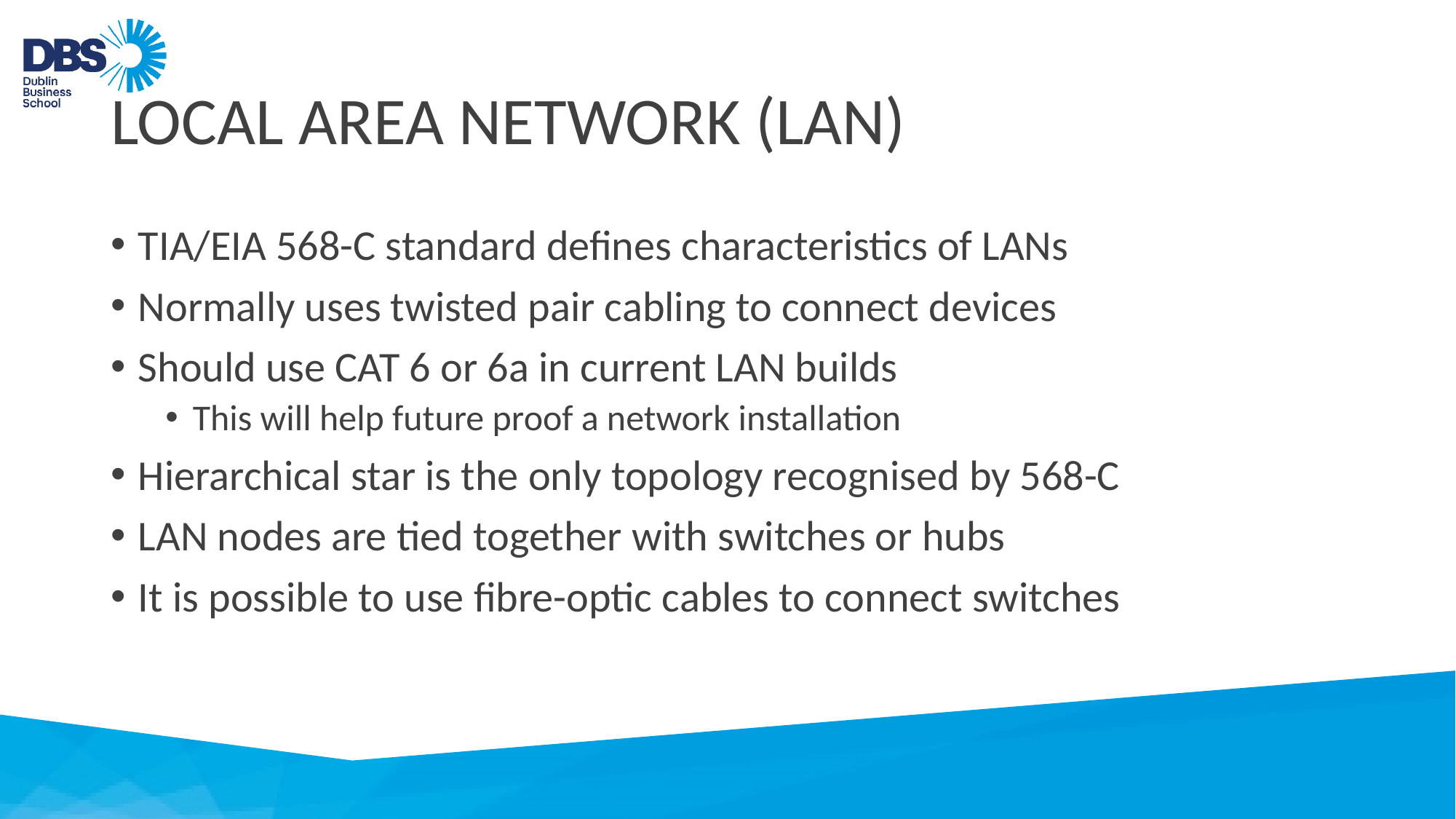

# LOCAL AREA NETWORK (LAN)
TIA/EIA 568-C standard defines characteristics of LANs
Normally uses twisted pair cabling to connect devices
Should use CAT 6 or 6a in current LAN builds
This will help future proof a network installation
Hierarchical star is the only topology recognised by 568-C
LAN nodes are tied together with switches or hubs
It is possible to use fibre-optic cables to connect switches